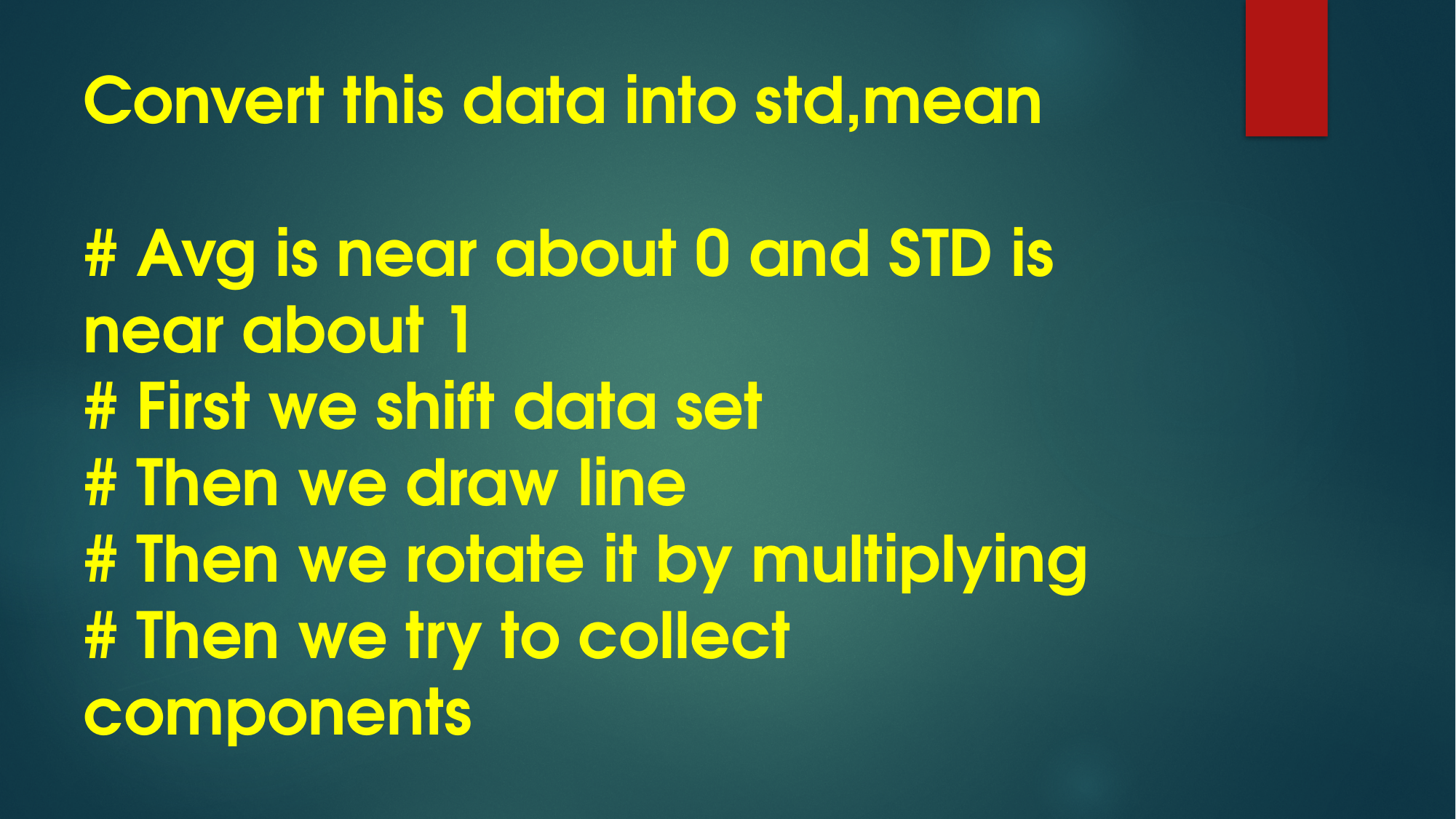

# Convert this data into std,mean # Avg is near about 0 and STD is near about 1 # First we shift data set # Then we draw line # Then we rotate it by multiplying # Then we try to collect components